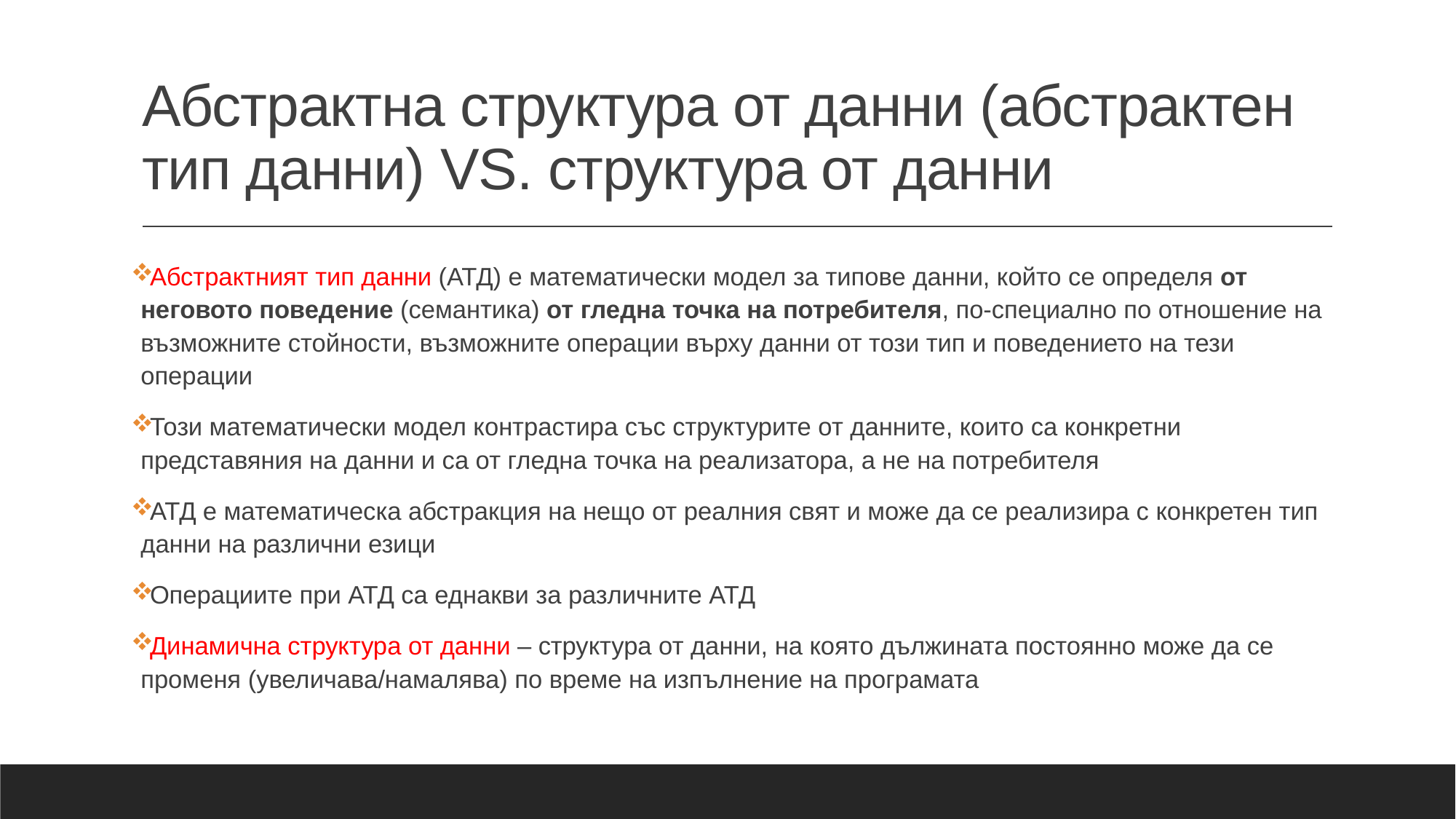

# Абстрактна структура от данни (абстрактен тип данни) VS. структура от данни
Абстрактният тип данни (АТД) е математически модел за типове данни, който се определя от неговото поведение (семантика) от гледна точка на потребителя, по-специално по отношение на възможните стойности, възможните операции върху данни от този тип и поведението на тези операции
Този математически модел контрастира със структурите от данните, които са конкретни представяния на данни и са от гледна точка на реализатора, а не на потребителя
АТД е математическа абстракция на нещо от реалния свят и може да се реализира с конкретен тип данни на различни езици
Операциите при АТД са еднакви за различните АТД
Динамична структура от данни – структура от данни, на която дължината постоянно може да се променя (увеличава/намалява) по време на изпълнение на програмата